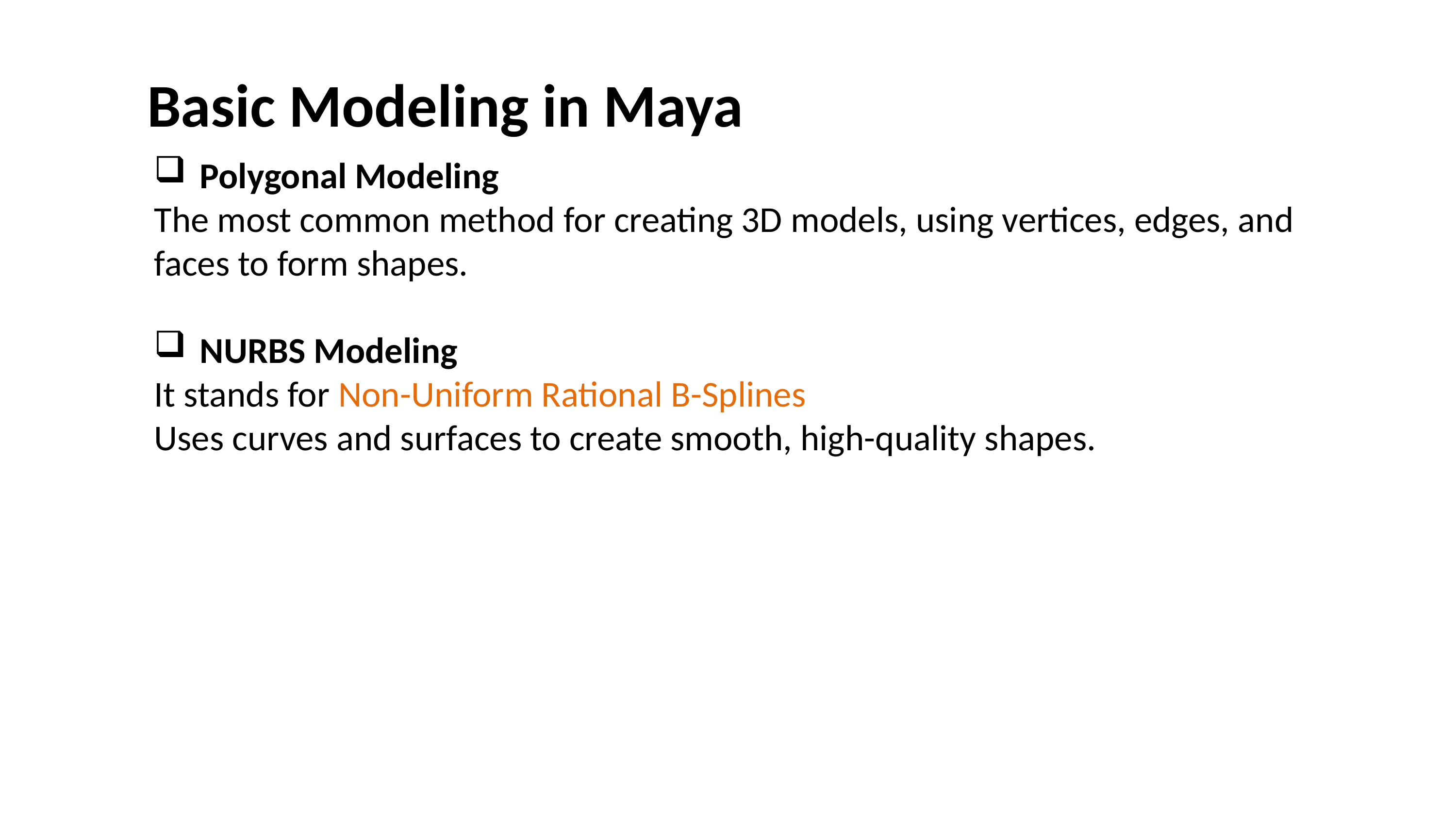

Basic Modeling in Maya
Polygonal Modeling
The most common method for creating 3D models, using vertices, edges, and faces to form shapes.

NURBS Modeling
It stands for Non-Uniform Rational B-Splines
Uses curves and surfaces to create smooth, high-quality shapes.